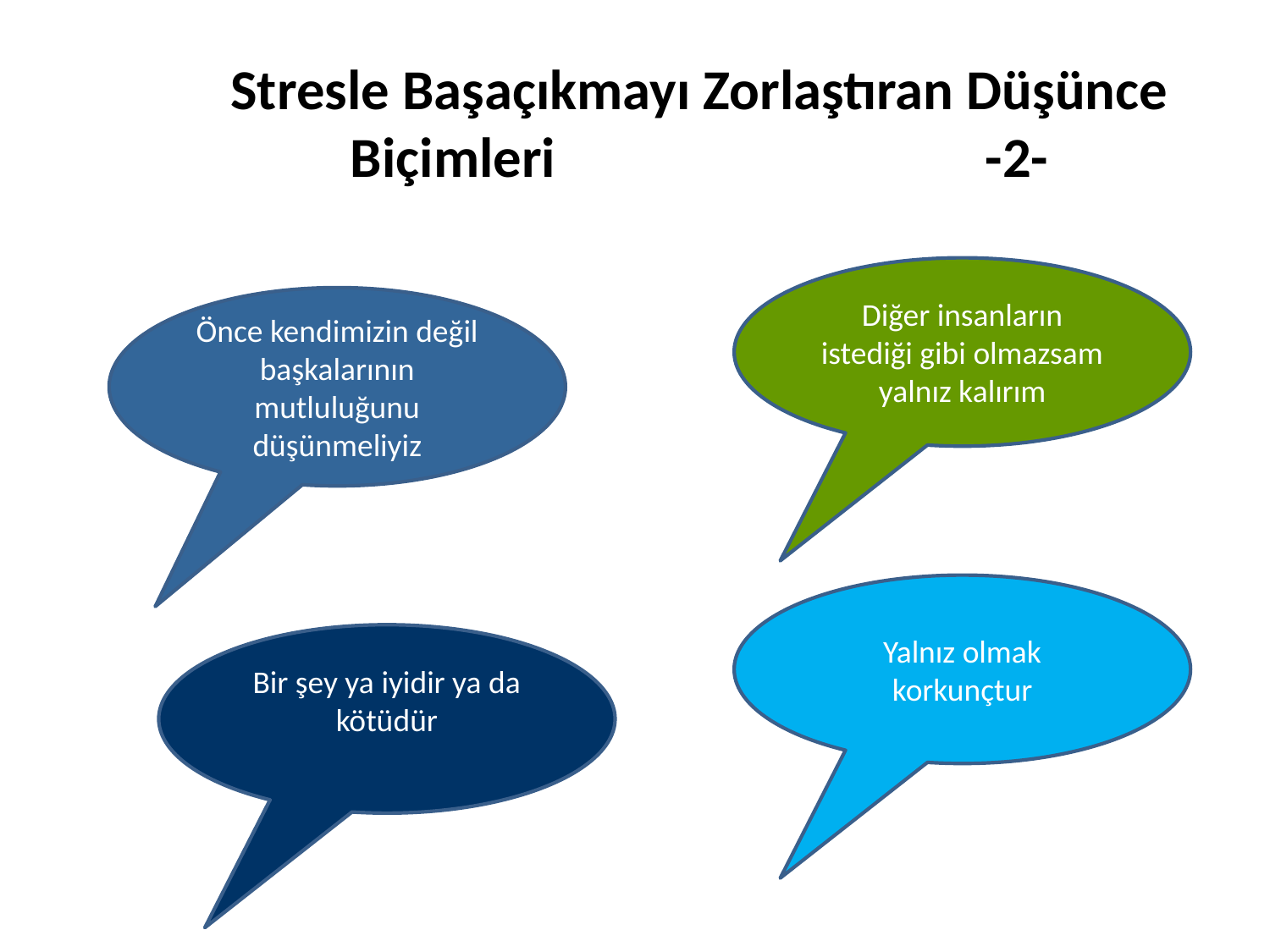

# Stresle Başaçıkmayı Zorlaştıran Düşünce Biçimleri				-2-

Diğer insanların istediği gibi olmazsam yalnız kalırım

Önce kendimizin değil başkalarının mutluluğunu düşünmeliyiz

Yalnız olmak korkunçtur
Bir şey ya iyidir ya da kötüdür